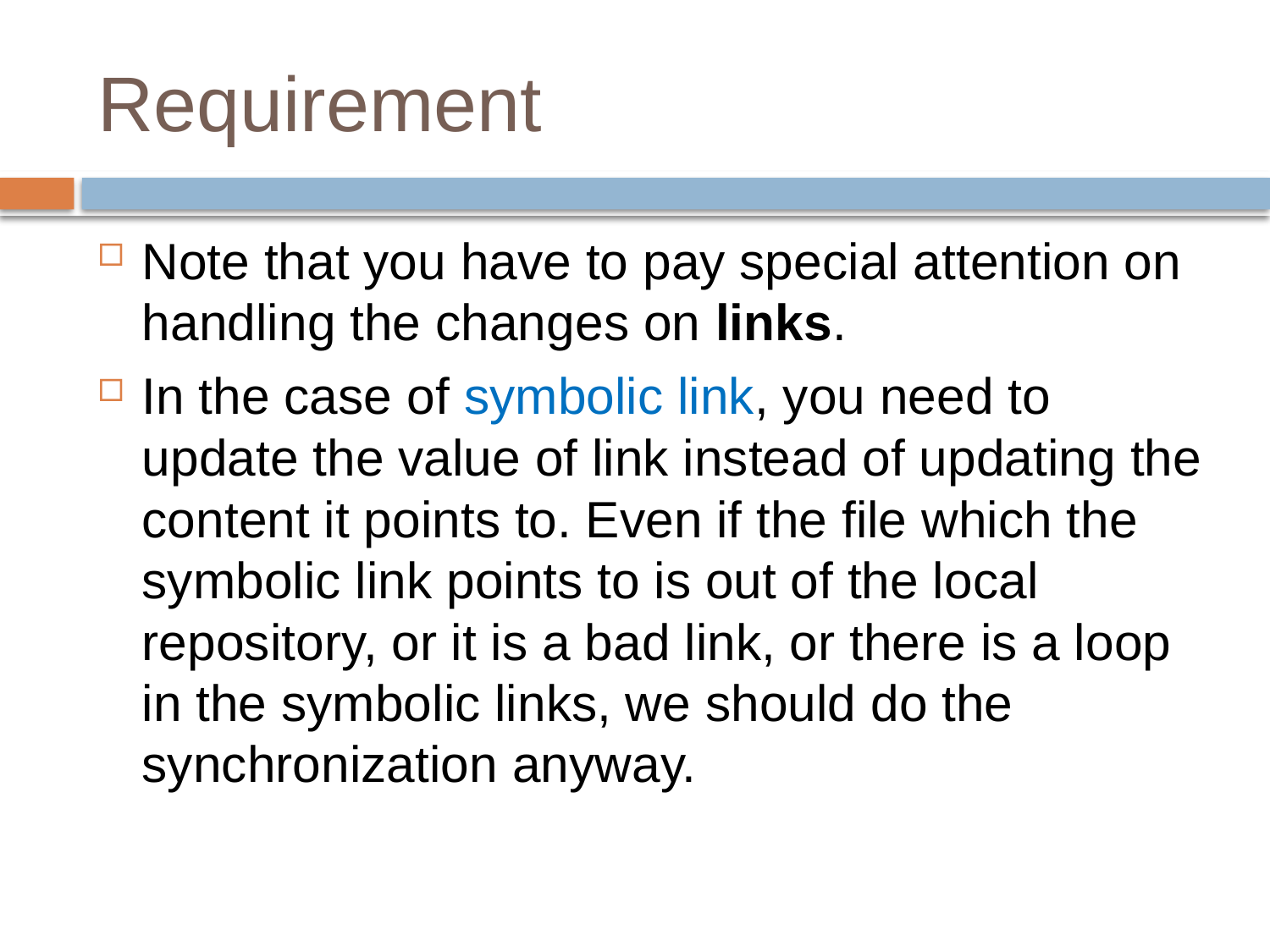

# Requirement
Note that you have to pay special attention on handling the changes on links.
In the case of symbolic link, you need to update the value of link instead of updating the content it points to. Even if the file which the symbolic link points to is out of the local repository, or it is a bad link, or there is a loop in the symbolic links, we should do the synchronization anyway.